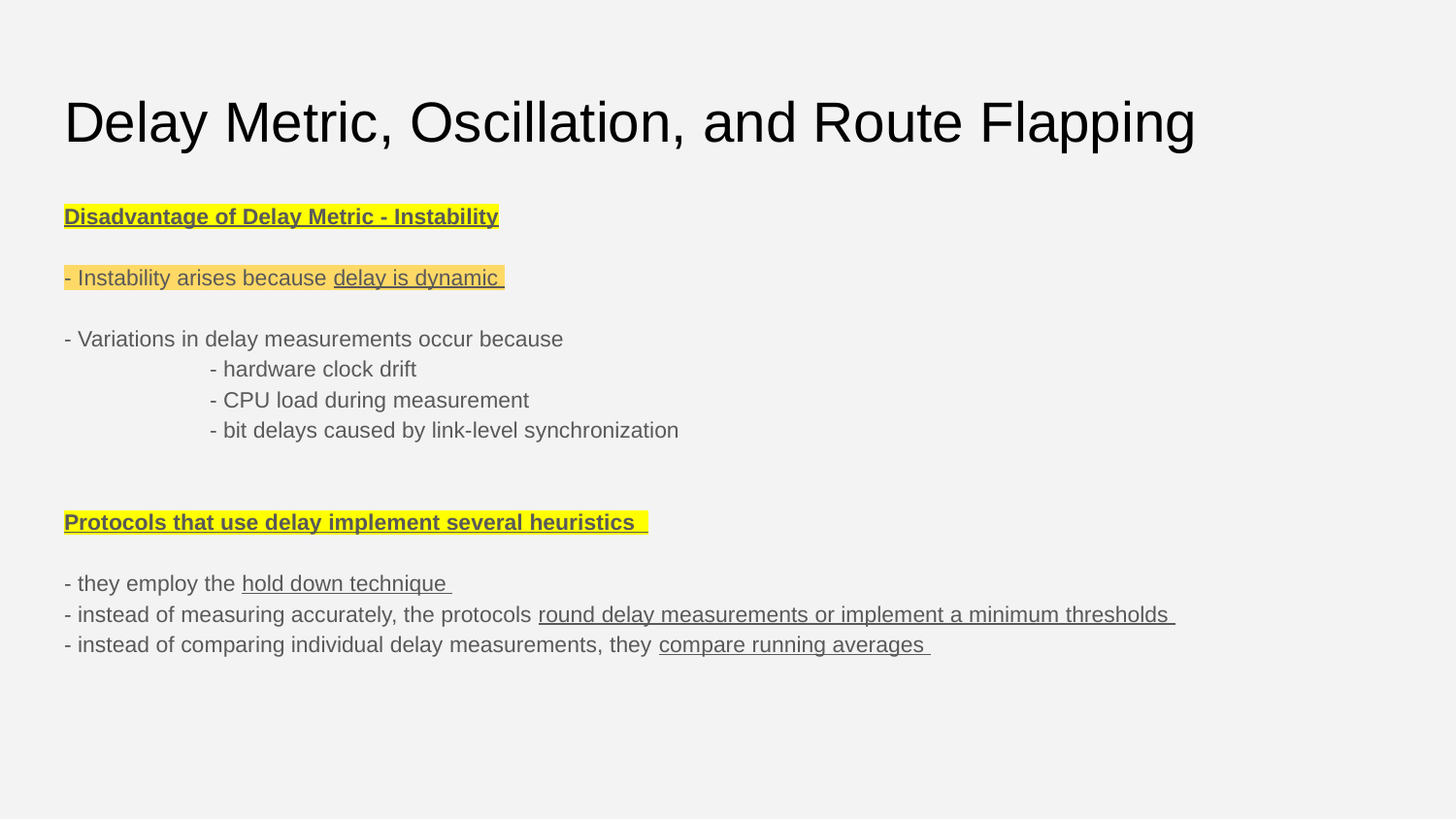

# Delay Metric, Oscillation, and Route Flapping
Disadvantage of Delay Metric - Instability
- Instability arises because delay is dynamic
- Variations in delay measurements occur because
	- hardware clock drift
	- CPU load during measurement
	- bit delays caused by link-level synchronization
Protocols that use delay implement several heuristics
- they employ the hold down technique
- instead of measuring accurately, the protocols round delay measurements or implement a minimum thresholds
- instead of comparing individual delay measurements, they compare running averages